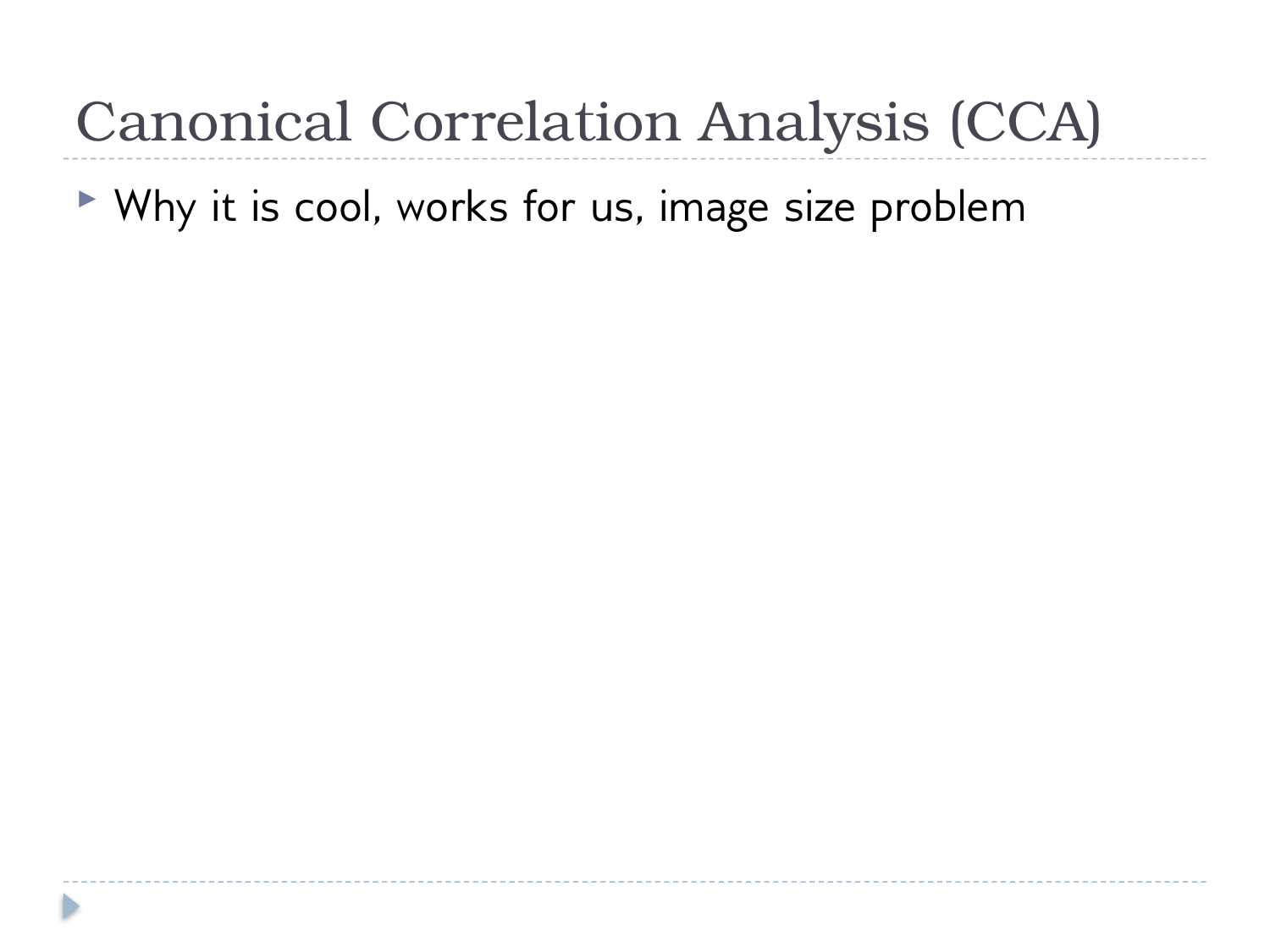

# Canonical Correlation Analysis (CCA)
Why it is cool, works for us, image size problem